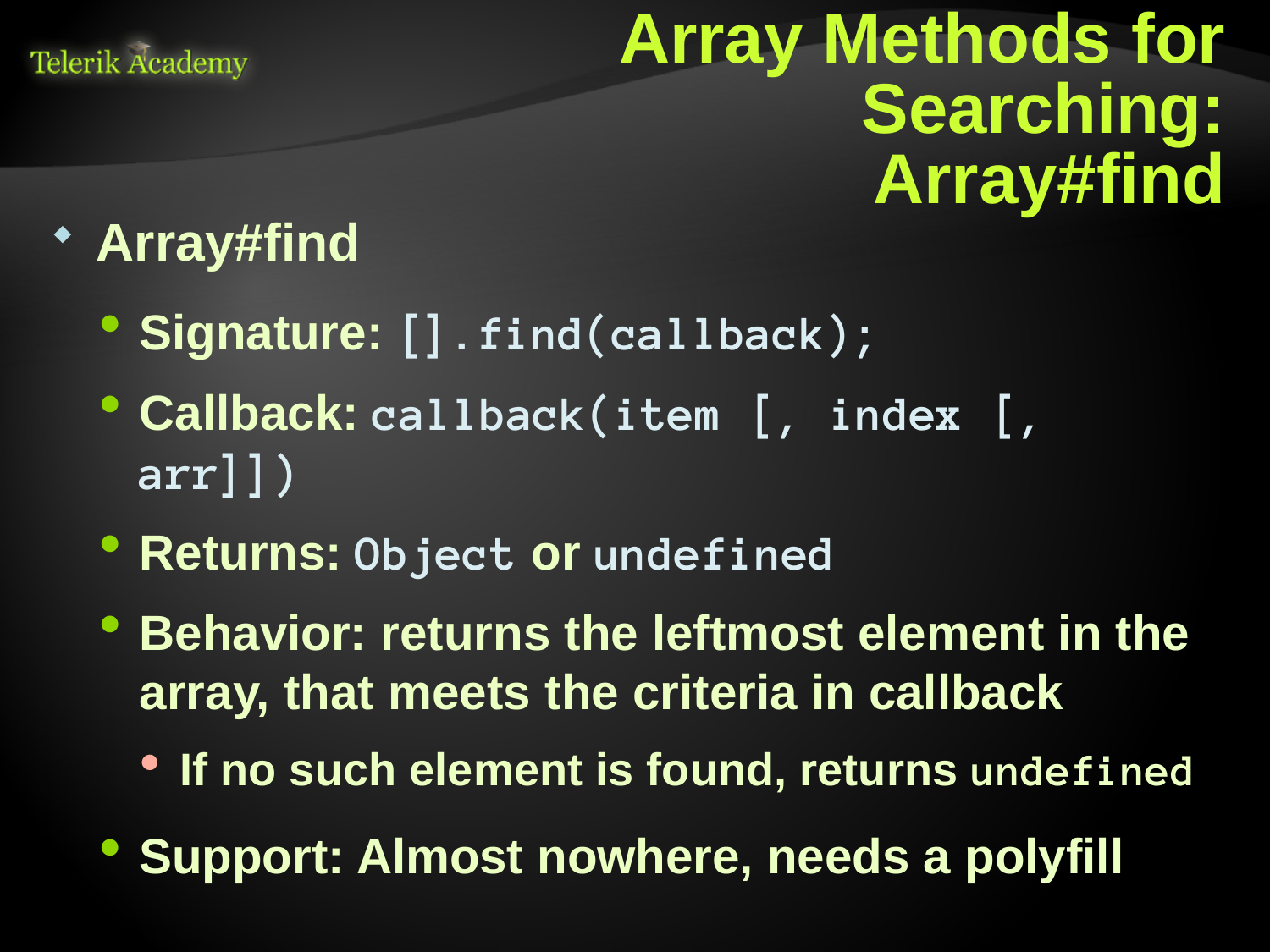

# Array Methods for Searching: Array#find
Array#find
Signature: [].find(callback);
Callback: callback(item [, index [, arr]])
Returns: Object or undefined
Behavior: returns the leftmost element in the array, that meets the criteria in callback
If no such element is found, returns undefined
Support: Almost nowhere, needs a polyfill